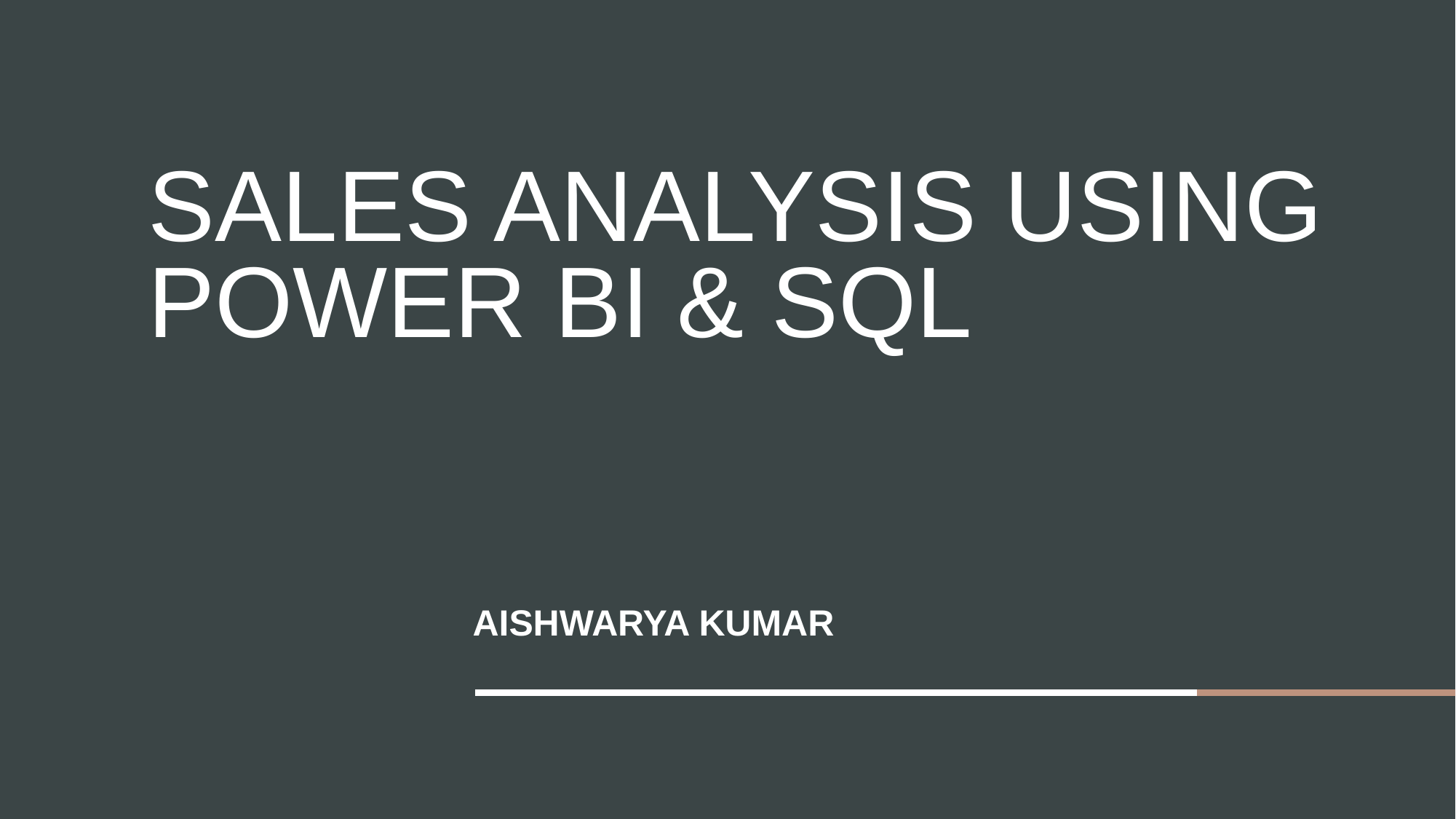

# Sales Analysis Using Power BI & SQL
AISHWARYA KUMAR